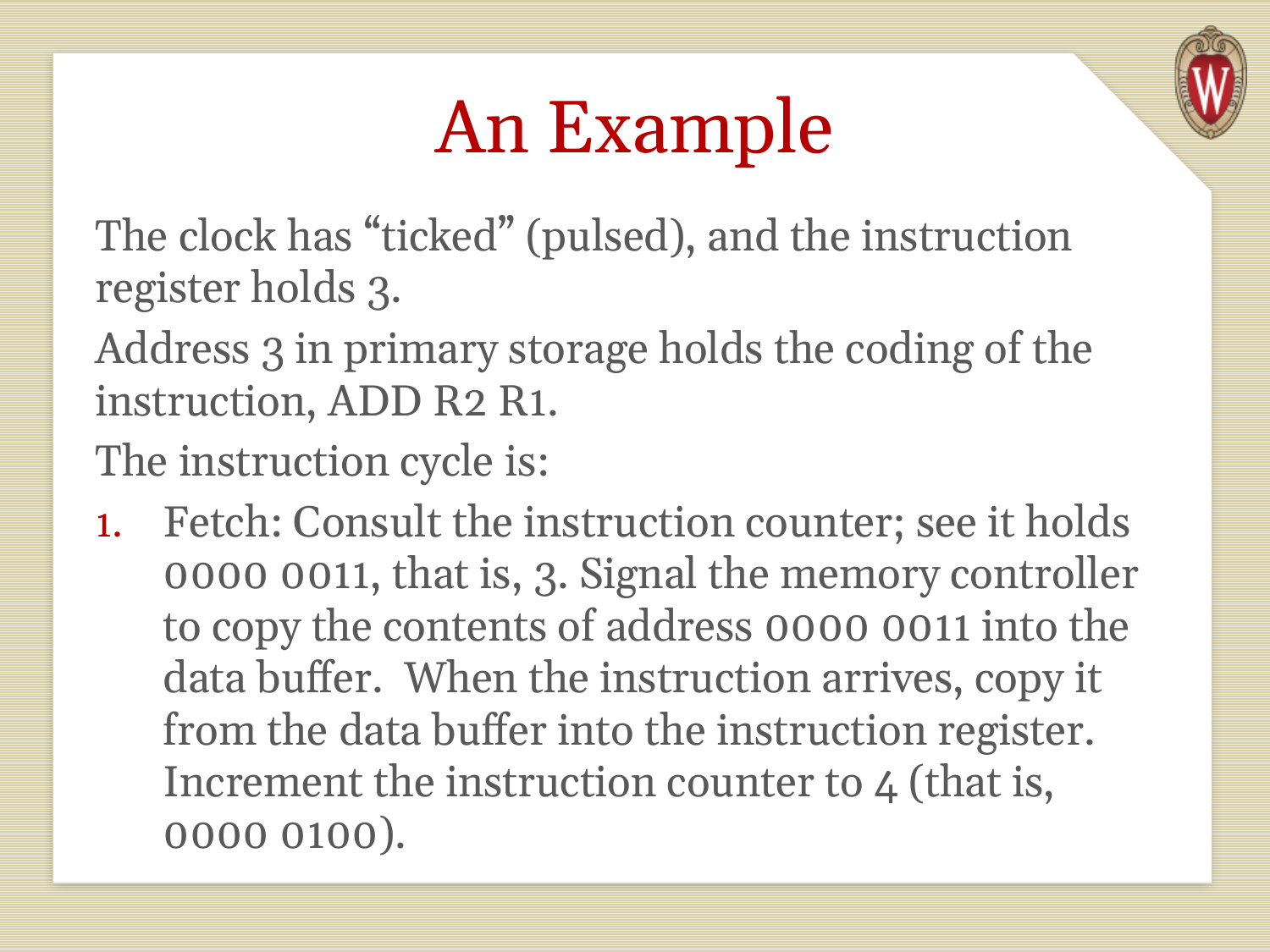

# An Example
The clock has “ticked” (pulsed), and the instruction register holds 3.
Address 3 in primary storage holds the coding of the instruction, ADD R2 R1.
The instruction cycle is:
Fetch: Consult the instruction counter; see it holds 0000 0011, that is, 3. Signal the memory controller to copy the contents of address 0000 0011 into the data buffer.  When the instruction arrives, copy it from the data buffer into the instruction register. Increment the instruction counter to 4 (that is, 0000 0100).